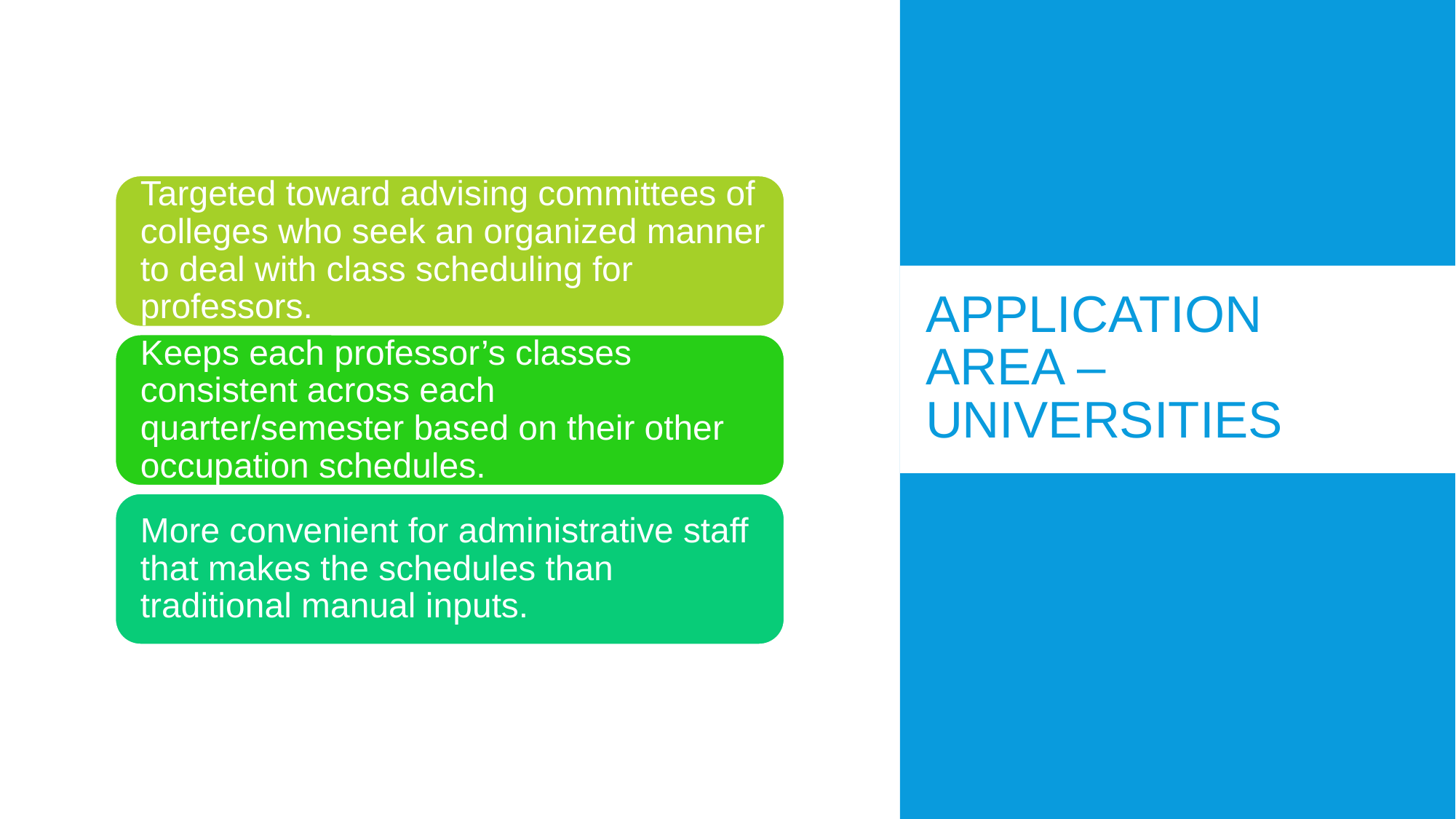

Targeted toward advising committees of colleges who seek an organized manner to deal with class scheduling for professors.
Keeps each professor’s classes consistent across each quarter/semester based on their other occupation schedules.
More convenient for administrative staff that makes the schedules than traditional manual inputs.

# Application area – Universities